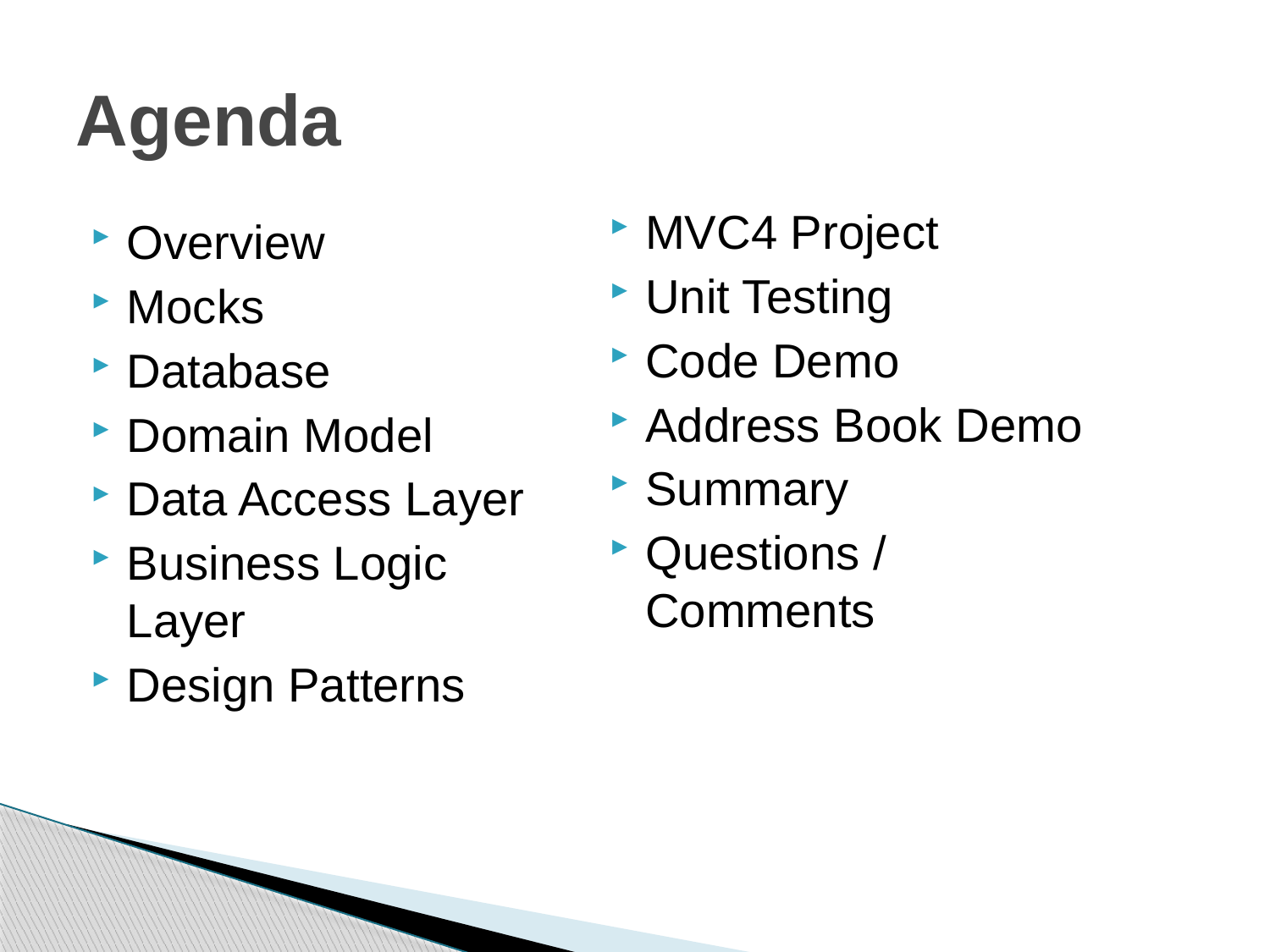

# Agenda
MVC4 Project
Unit Testing
Code Demo
Address Book Demo
Summary
Questions / Comments
Overview
Mocks
Database
Domain Model
Data Access Layer
Business Logic Layer
Design Patterns